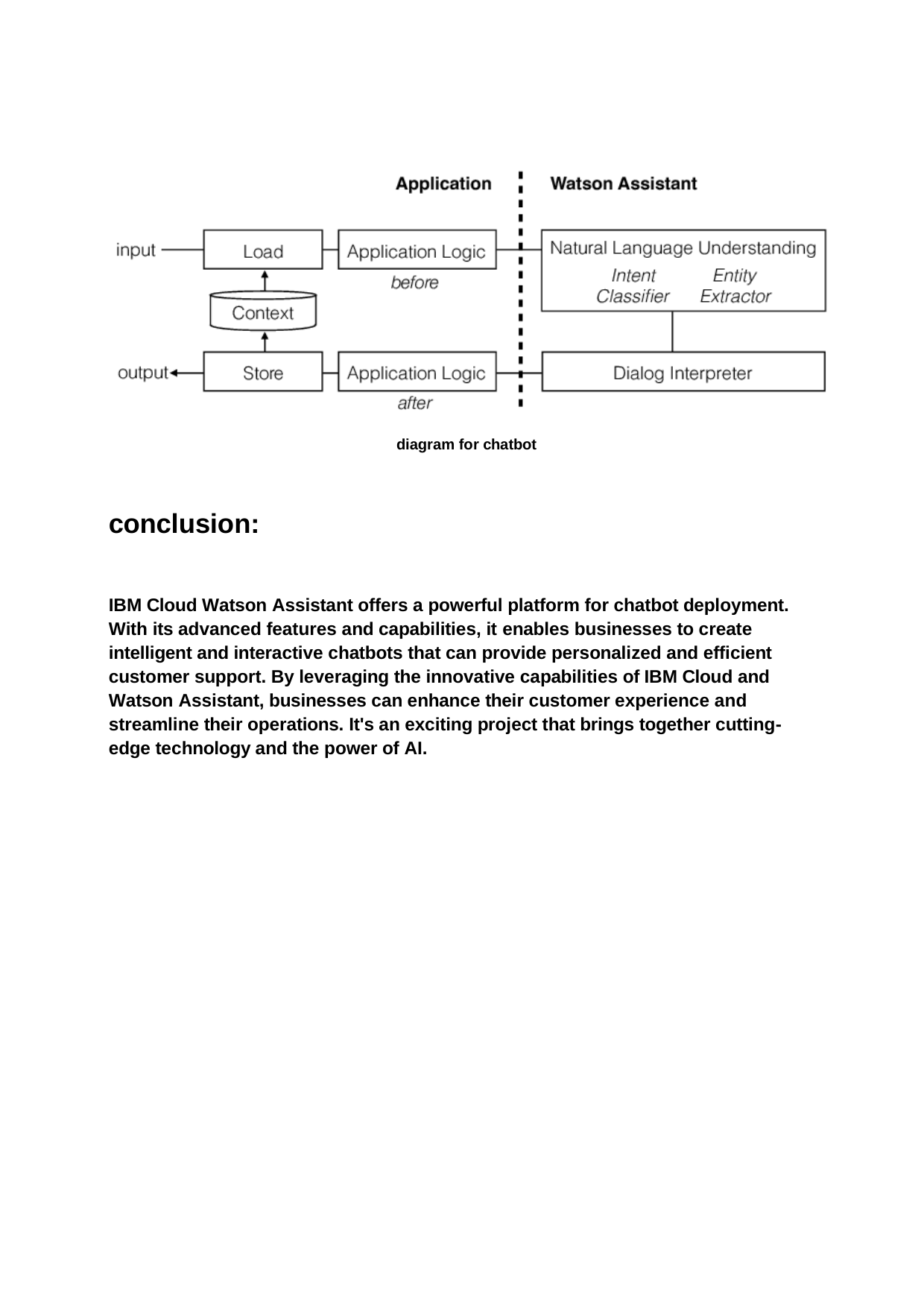

diagram for chatbot
conclusion:
IBM Cloud Watson Assistant offers a powerful platform for chatbot deployment. With its advanced features and capabilities, it enables businesses to create intelligent and interactive chatbots that can provide personalized and efficient customer support. By leveraging the innovative capabilities of IBM Cloud and Watson Assistant, businesses can enhance their customer experience and streamline their operations. It's an exciting project that brings together cutting- edge technology and the power of AI.